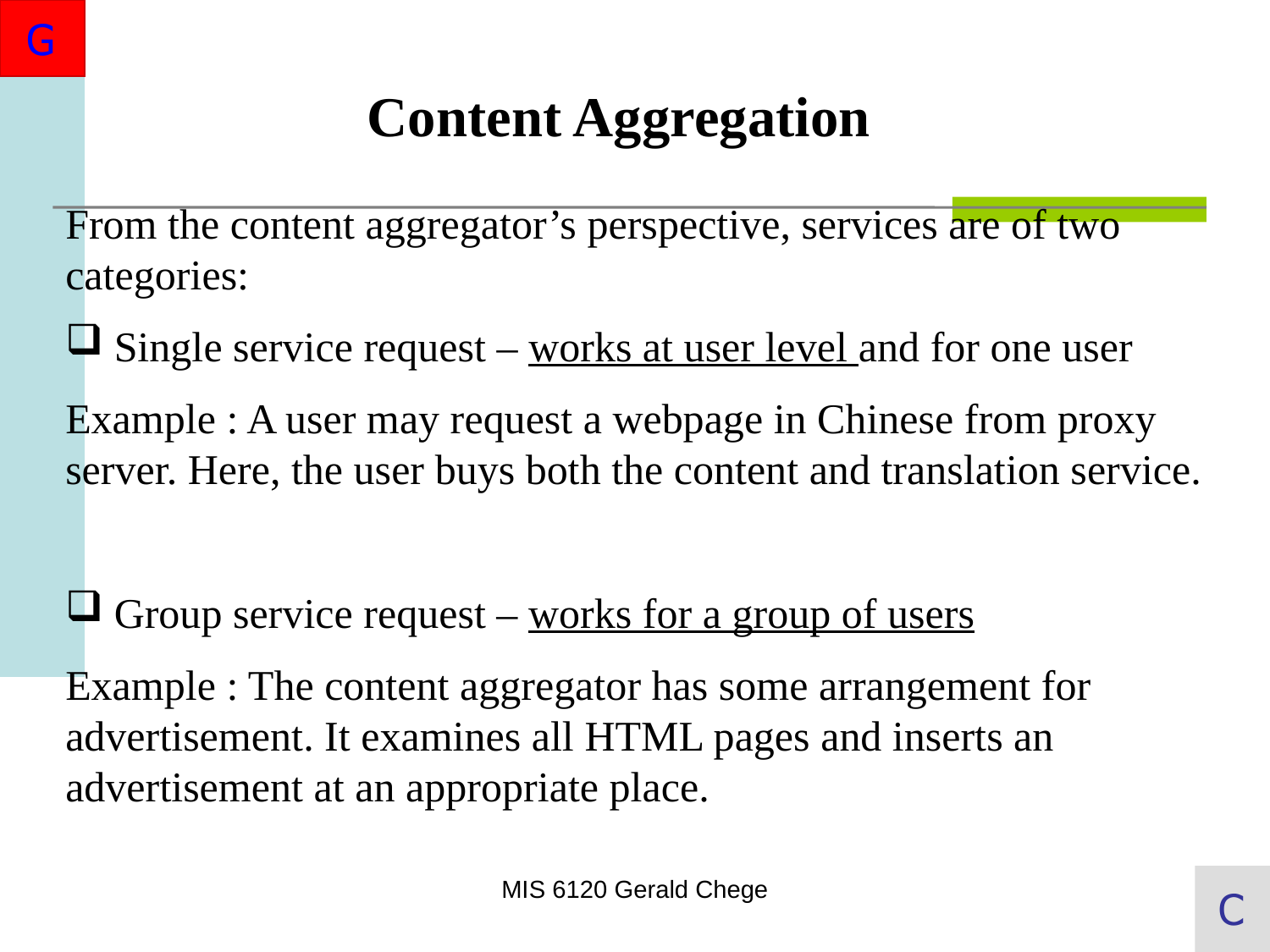

Content Aggregation
From the content aggregator’s perspective, services are of two categories:
 Single service request – works at user level and for one user
Example : A user may request a webpage in Chinese from proxy server. Here, the user buys both the content and translation service.

 Group service request – works for a group of users
Example : The content aggregator has some arrangement for advertisement. It examines all HTML pages and inserts an advertisement at an appropriate place.
MIS 6120 Gerald Chege